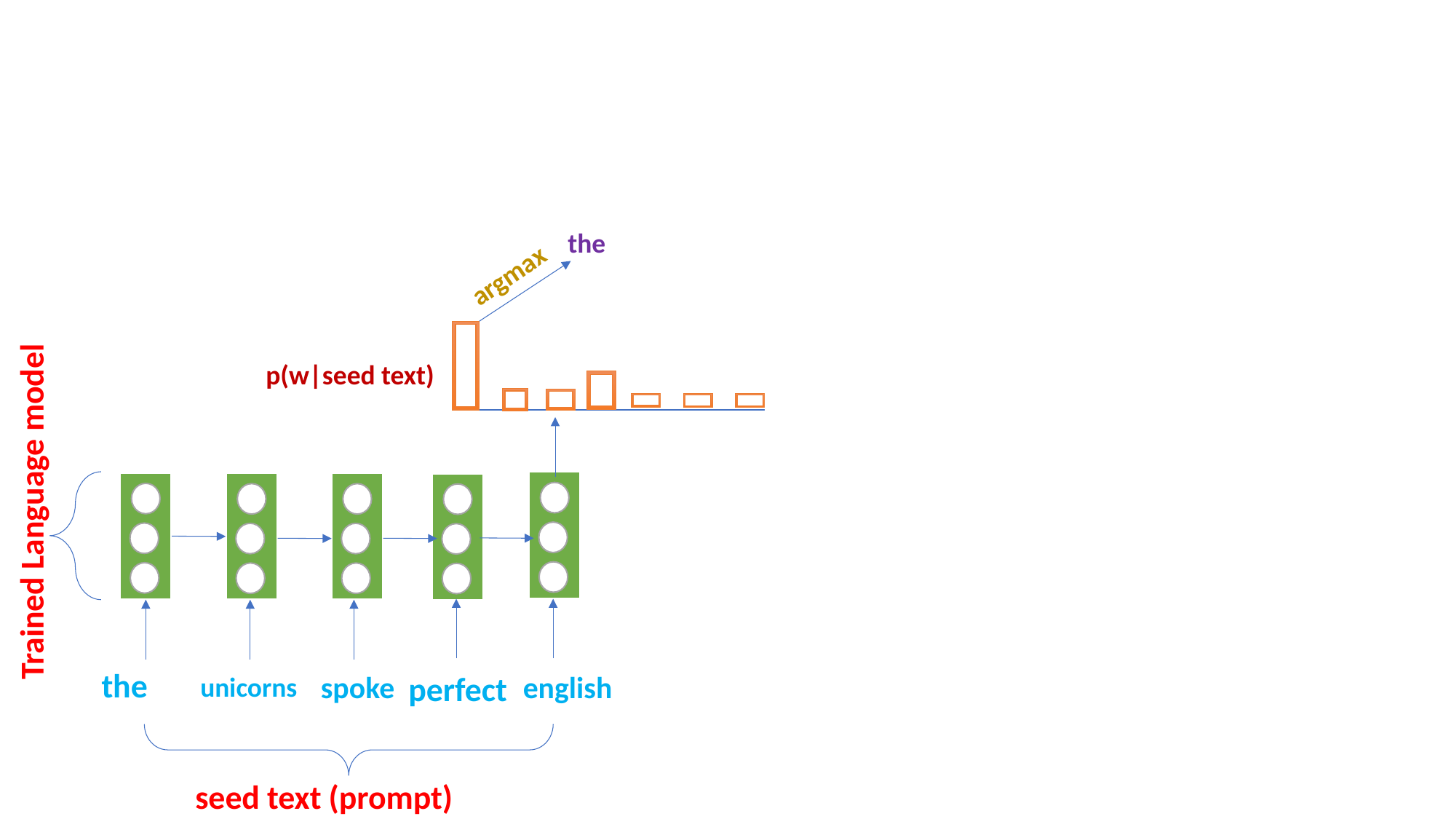

the
argmax

p(w|seed text)

Trained Language model

the
spoke
perfect
english
unicorns
seed text (prompt)